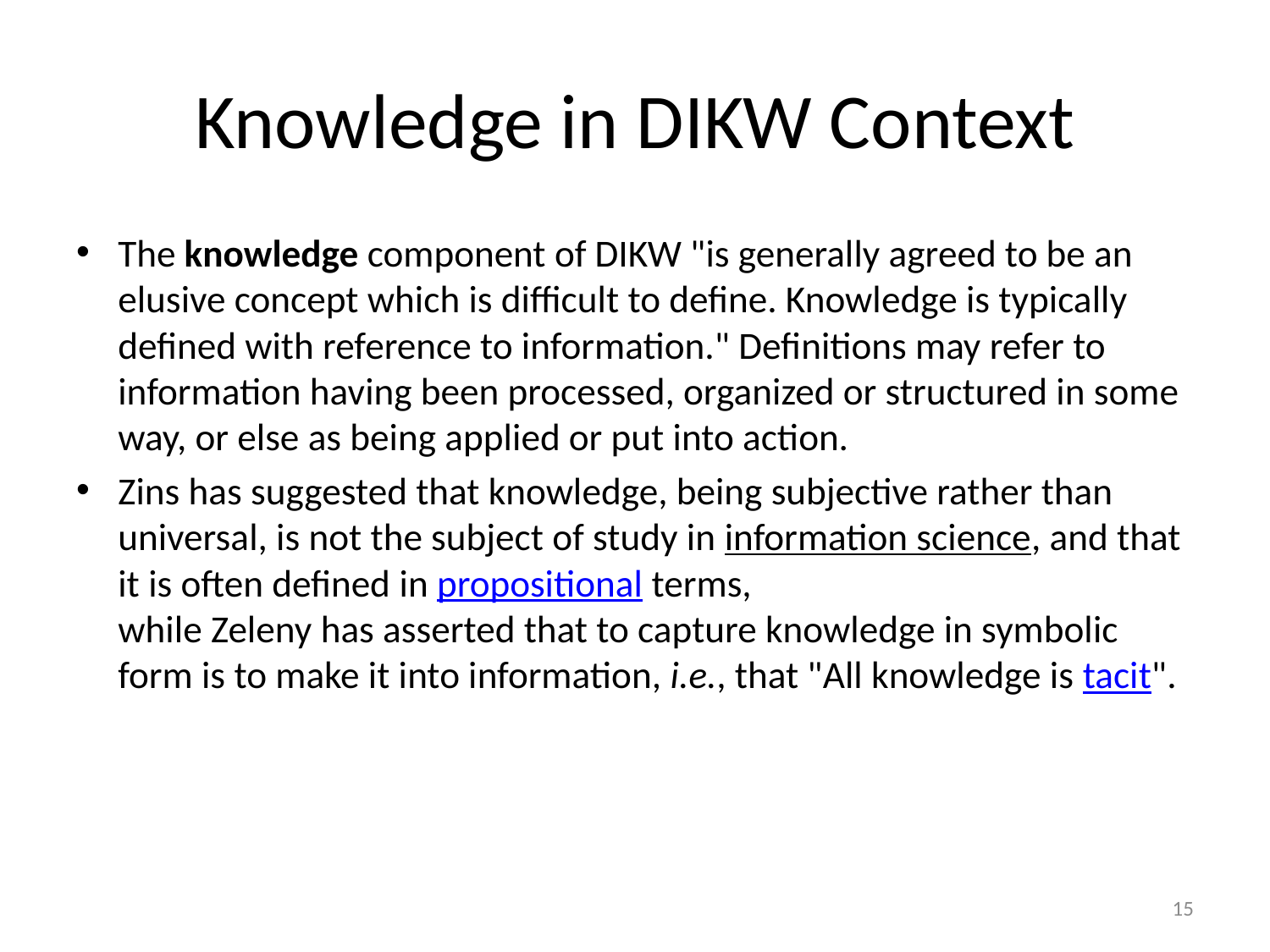

# Knowledge in DIKW Context
The knowledge component of DIKW "is generally agreed to be an elusive concept which is difficult to define. Knowledge is typically defined with reference to information." Definitions may refer to information having been processed, organized or structured in some way, or else as being applied or put into action.
Zins has suggested that knowledge, being subjective rather than universal, is not the subject of study in information science, and that it is often defined in propositional terms,
while Zeleny has asserted that to capture knowledge in symbolic form is to make it into information, i.e., that "All knowledge is tacit".
15